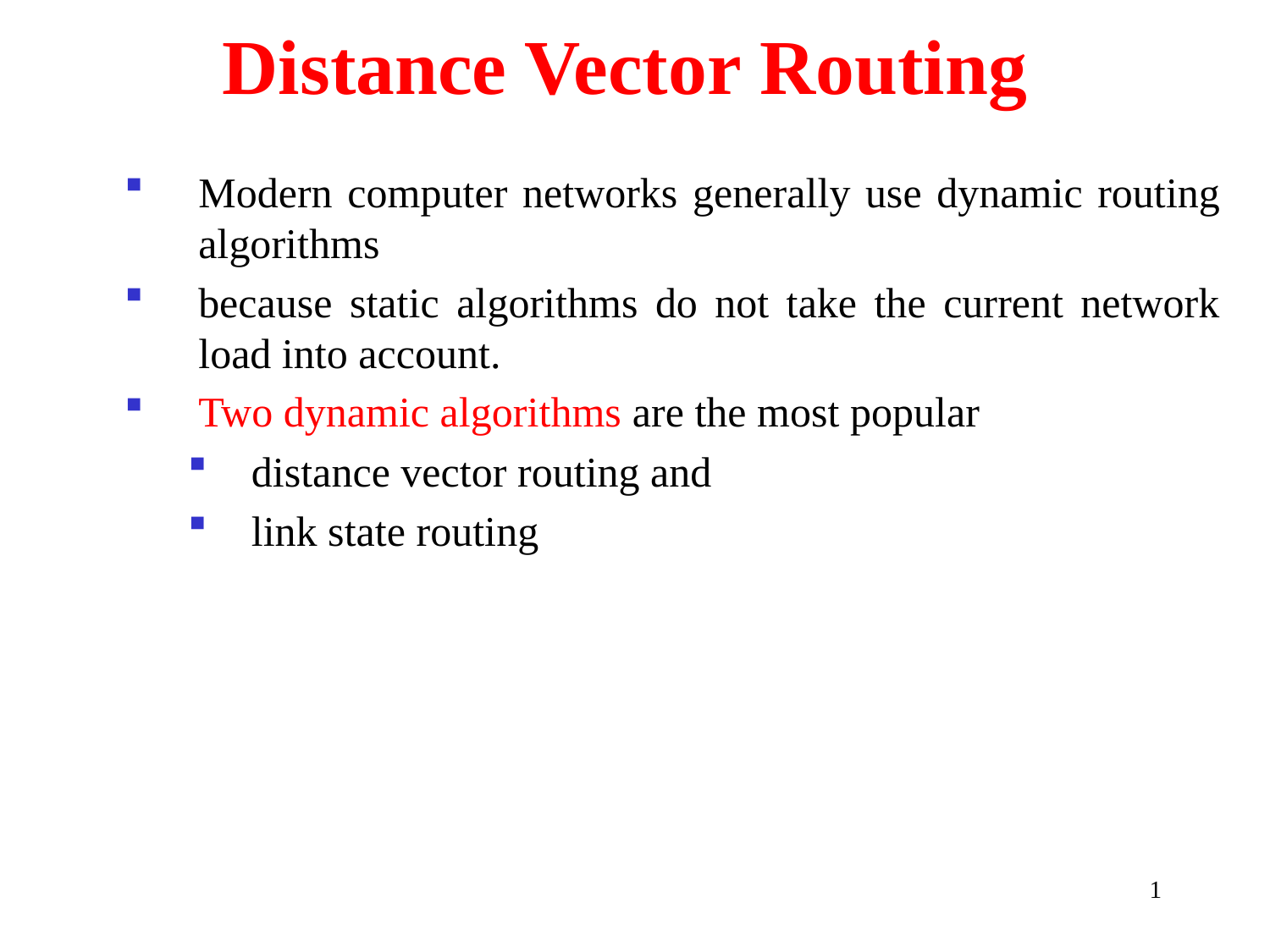

# Distance Vector Routing
Modern computer networks generally use dynamic routing algorithms
because static algorithms do not take the current network load into account.
Two dynamic algorithms are the most popular
distance vector routing and
link state routing

1